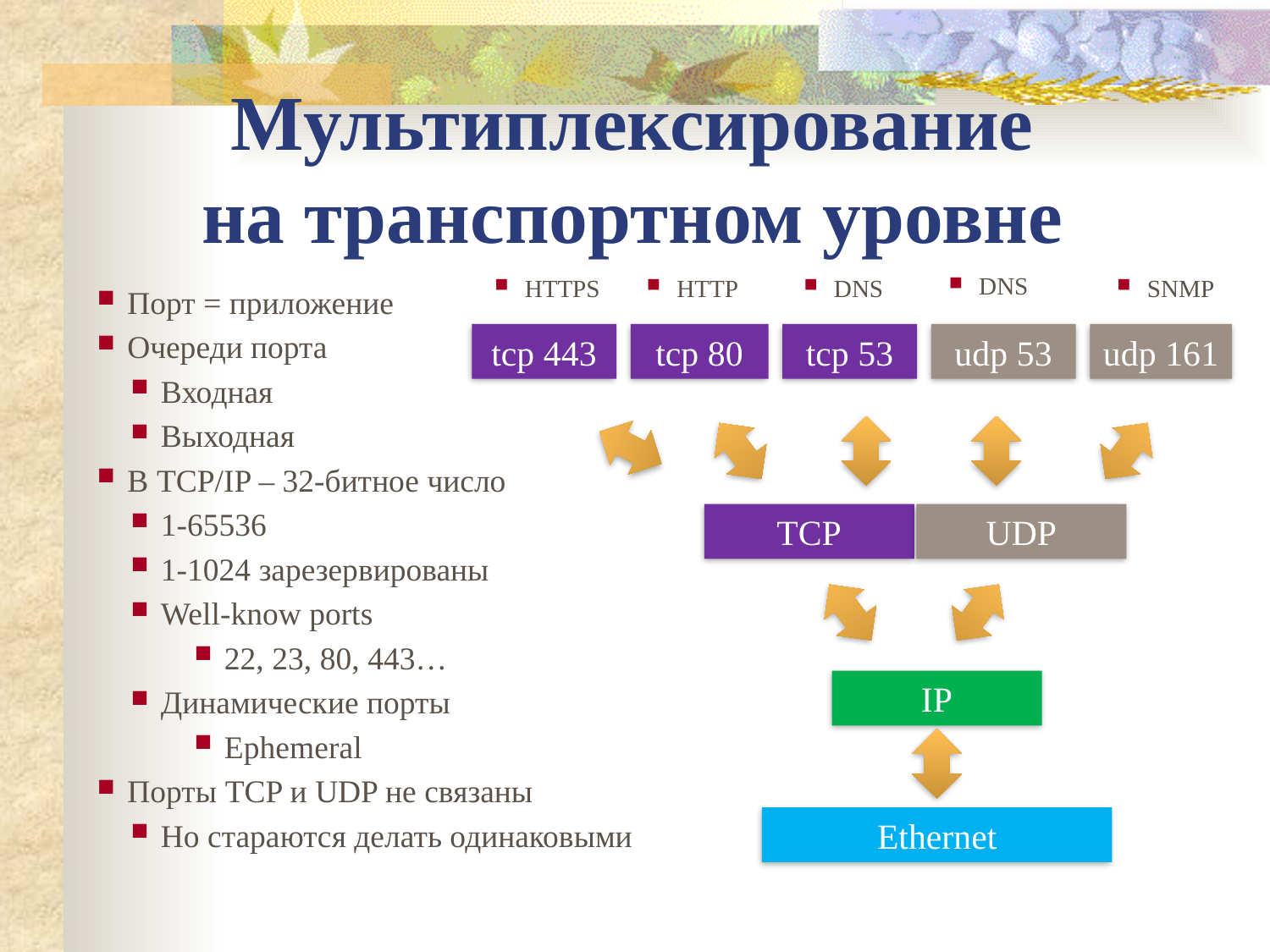

Мультиплексирование
на транспортном уровне
DNS
DNS
HTTP
HTTPS
SNMP
Порт = приложение
Очереди порта
Входная
Выходная
В TCP/IP – 32-битное число
1-65536
1-1024 зарезервированы
Well-know ports
22, 23, 80, 443…
Динамические порты
Ephemeral
Порты TCP и UDP не связаны
Но стараются делать одинаковыми
tcp 443
tcp 80
tcp 53
udp 53
udp 161

TCP
UDP

IP

Ethernet